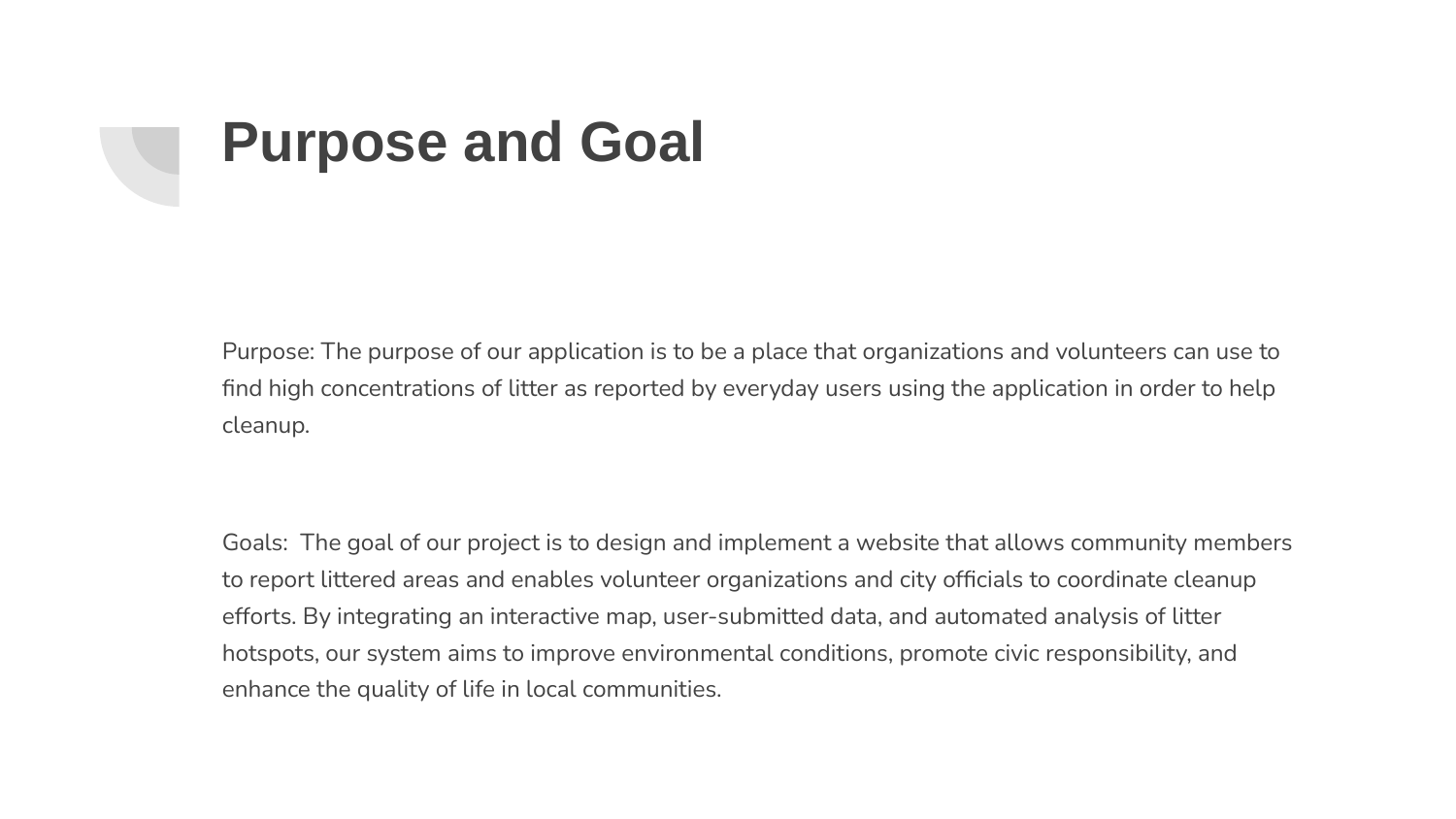

# Purpose and Goal
Purpose: The purpose of our application is to be a place that organizations and volunteers can use to find high concentrations of litter as reported by everyday users using the application in order to help cleanup.

Goals:  The goal of our project is to design and implement a website that allows community members to report littered areas and enables volunteer organizations and city officials to coordinate cleanup efforts. By integrating an interactive map, user-submitted data, and automated analysis of litter hotspots, our system aims to improve environmental conditions, promote civic responsibility, and enhance the quality of life in local communities.